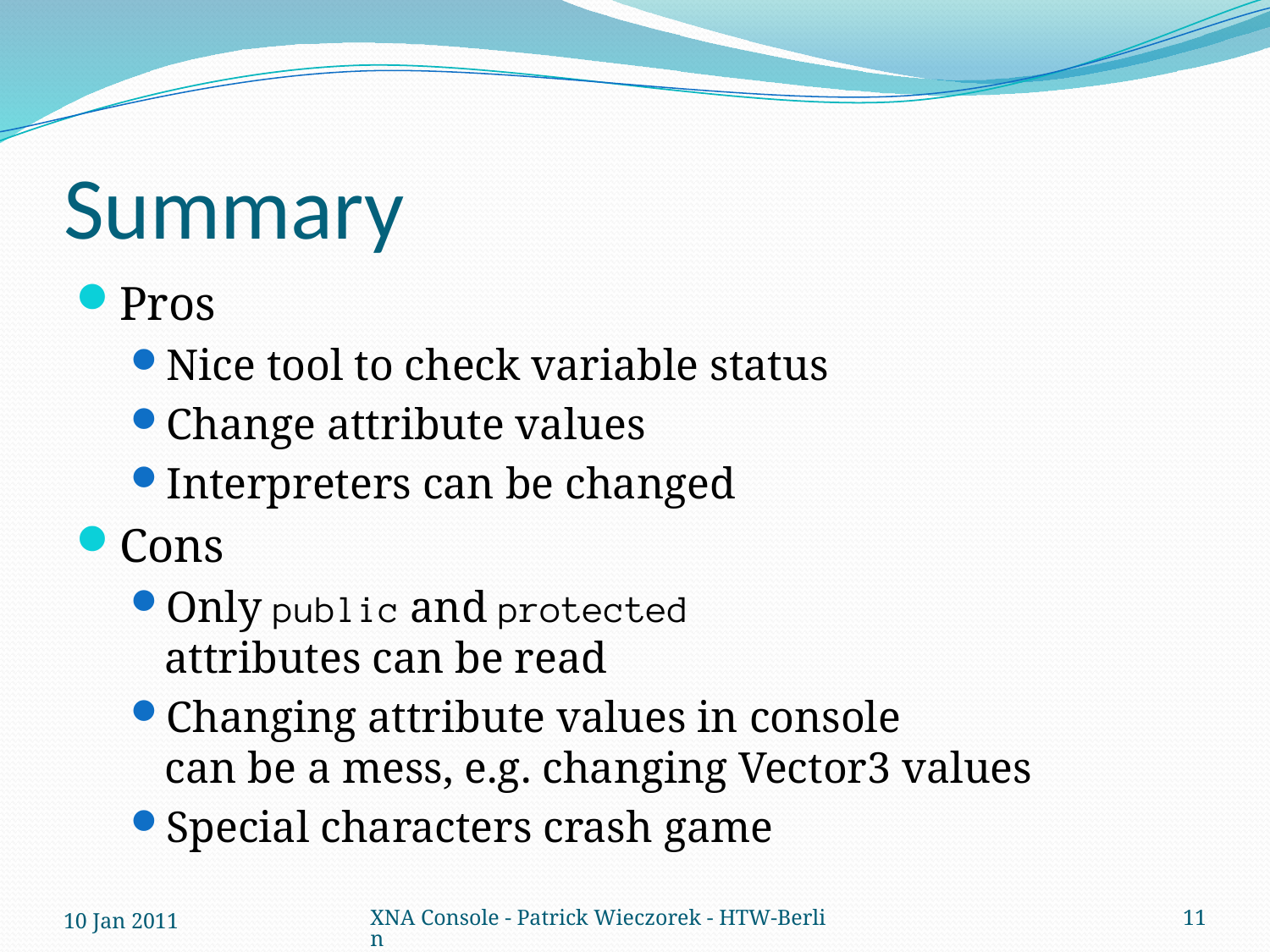

# Summary
Pros
Nice tool to check variable status
Change attribute values
Interpreters can be changed
Cons
Only public and protected
attributes can be read
Changing attribute values in console
can be a mess, e.g. changing Vector3 values
Special characters crash game
10 Jan 2011
XNA Console - Patrick Wieczorek - HTW-Berlin
11